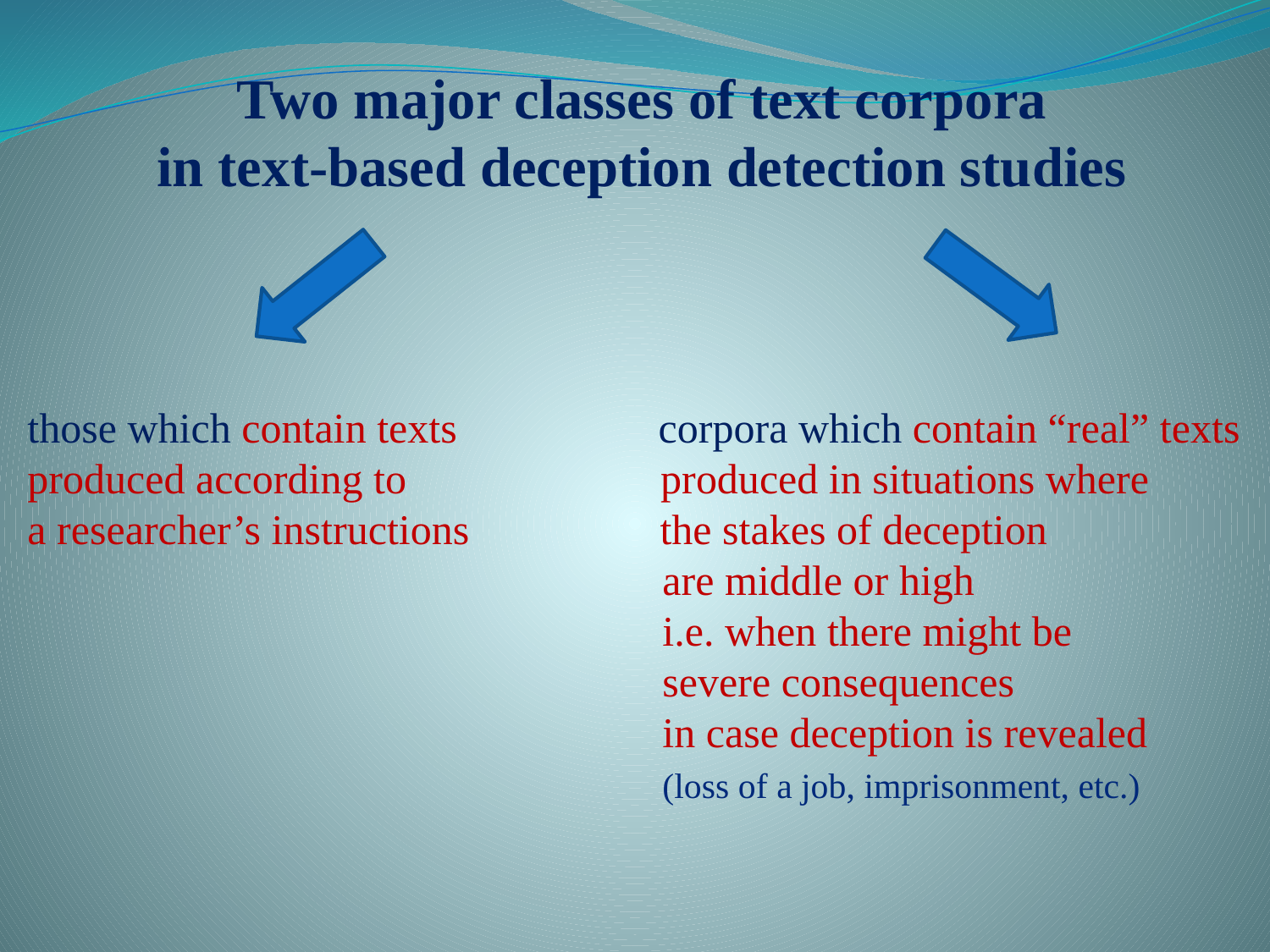

Two major classes of text corpora
in text-based deception detection studies

those which contain texts                   corpora which contain “real” texts
produced according to                        produced in situations where
a researcher’s instructions                  the stakes of deception
                                                            are middle or high
                                                            i.e. when there might be
                                                            severe consequences
                                                            in case deception is revealed
                                                            (loss of a job, imprisonment, etc.)